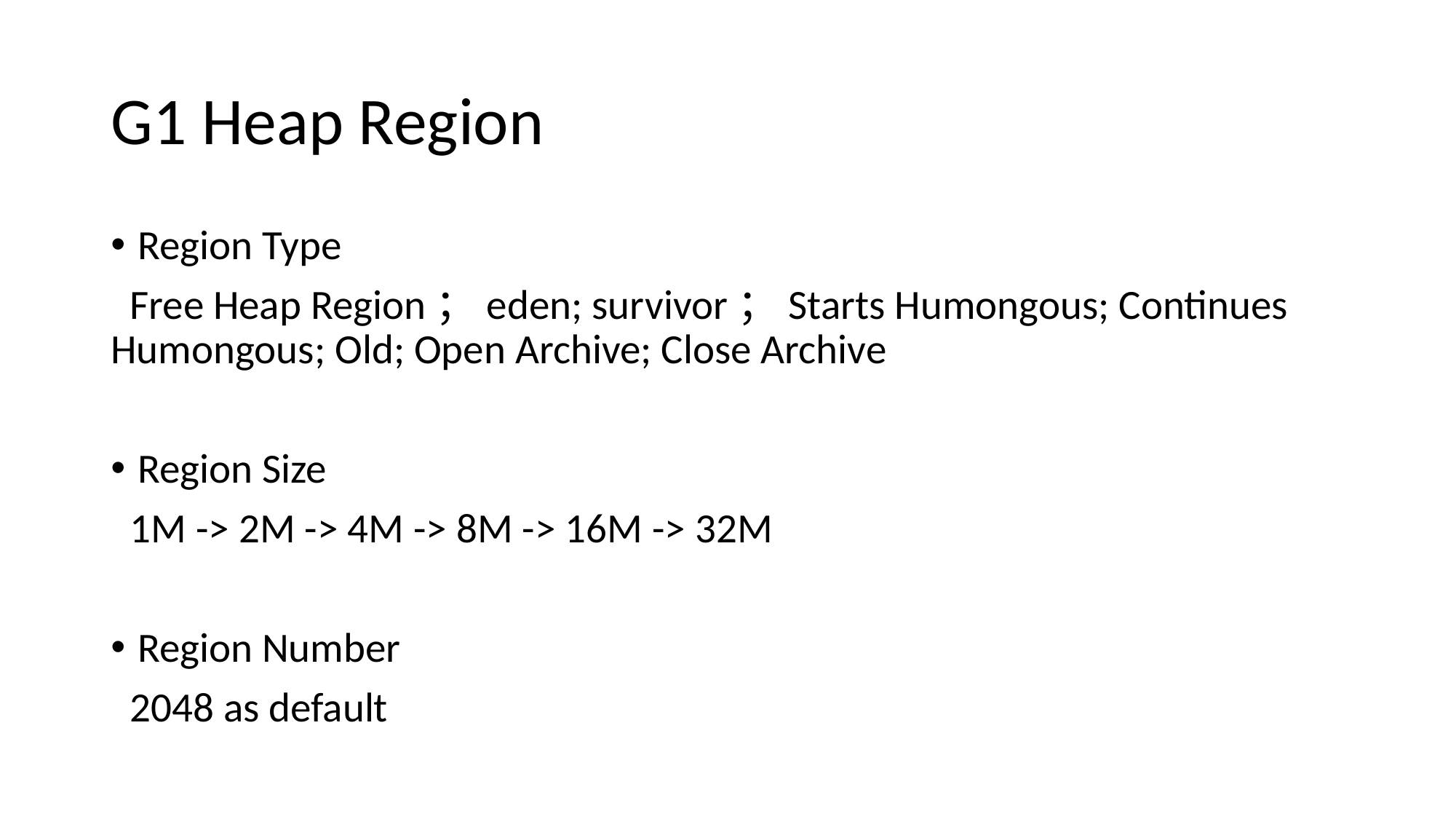

# G1 Heap Region
Region Type
  Free Heap Region；eden; survivor；Starts Humongous; Continues Humongous; Old; Open Archive; Close Archive

Region Size
  1M -> 2M -> 4M -> 8M -> 16M -> 32M

Region Number
  2048 as default